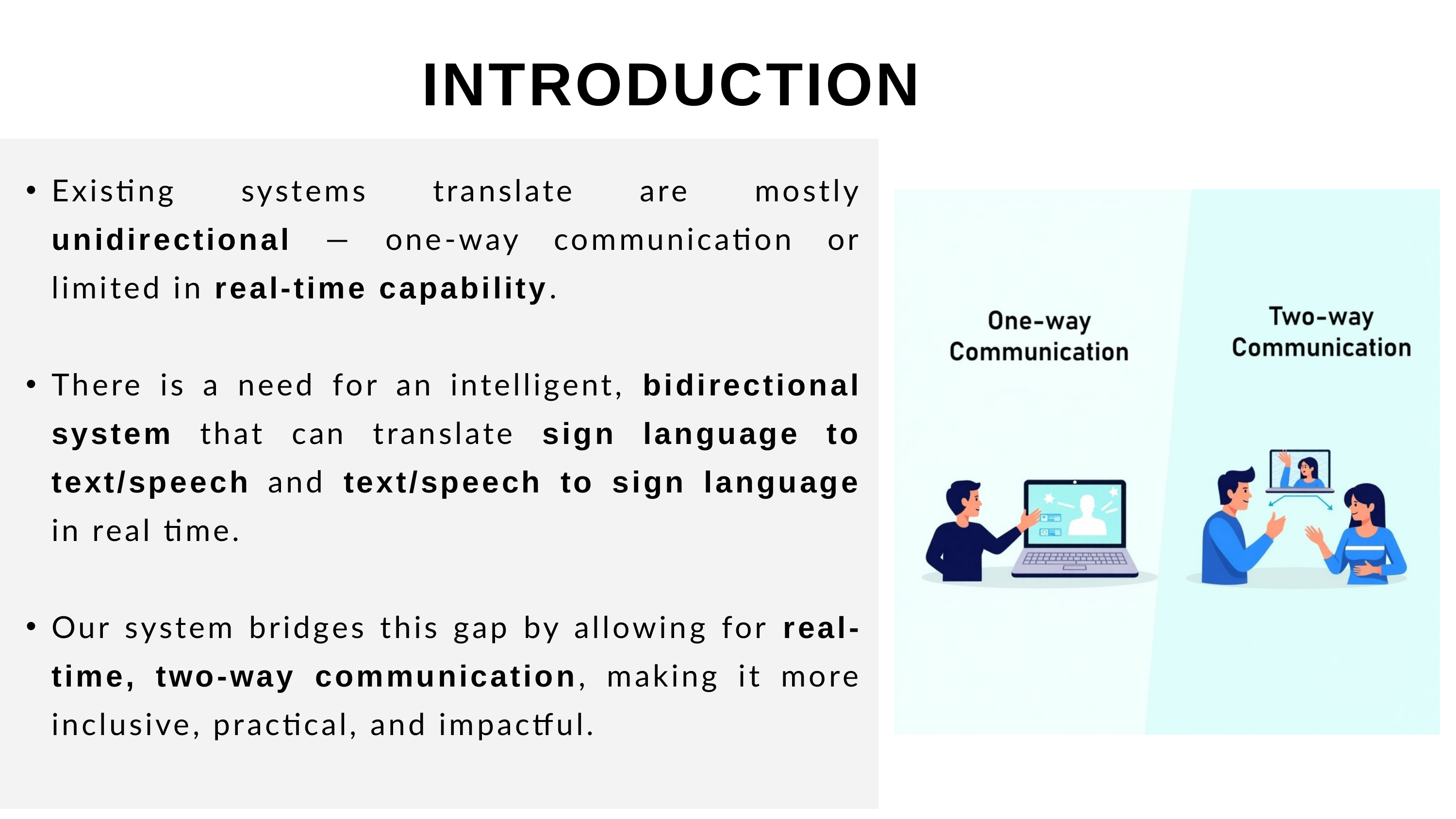

INTRODUCTION

Existing systems translate are mostly unidirectional — one-way communication or limited in real-time capability.

There is a need for an intelligent, bidirectional system that can translate sign language to text/speech and text/speech to sign language in real time.

Our system bridges this gap by allowing for real-time, two-way communication, making it more inclusive, practical, and impactful.